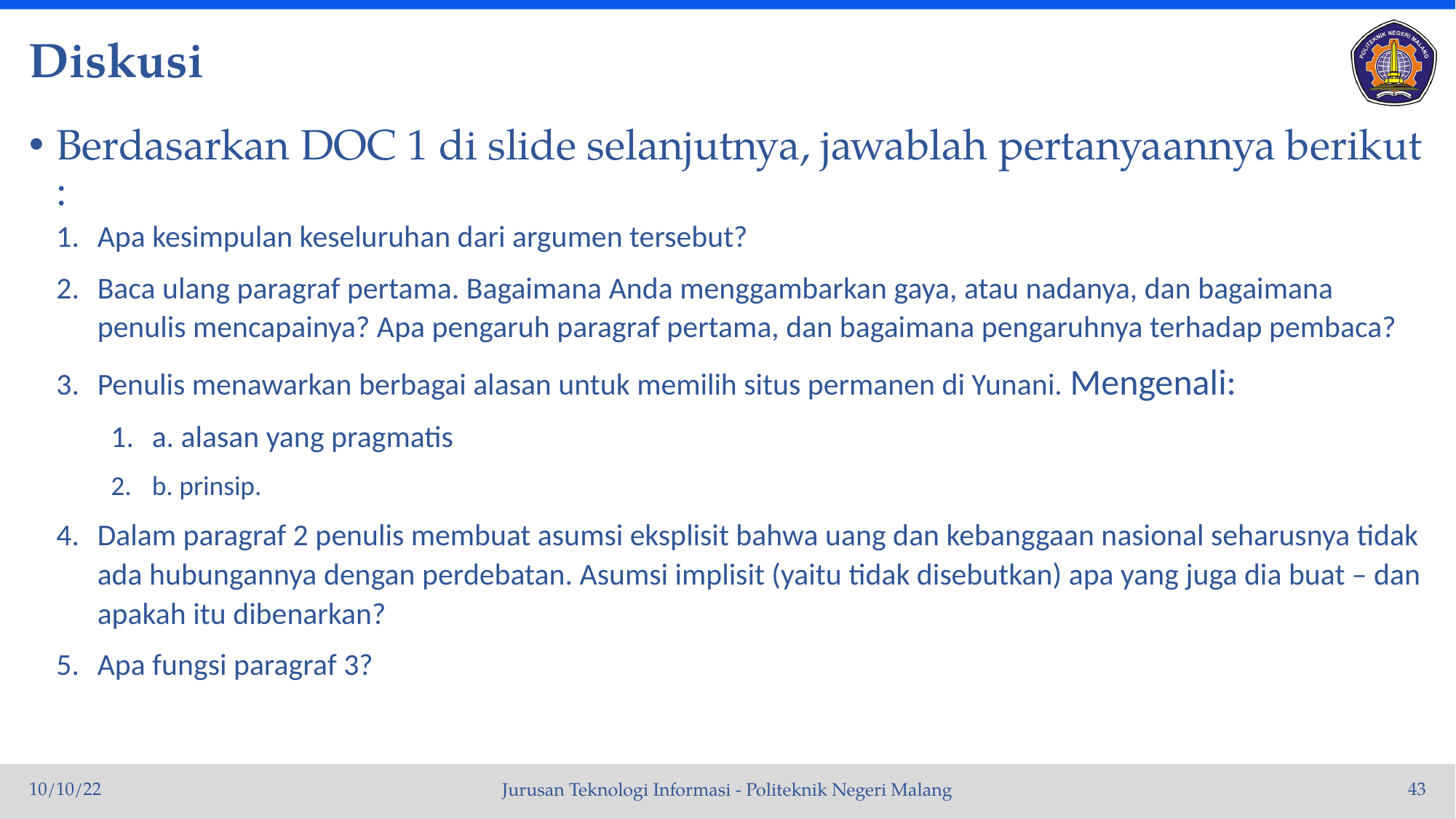

# Diskusi
Berdasarkan DOC 1 di slide selanjutnya, jawablah pertanyaannya berikut :
Apa kesimpulan keseluruhan dari argumen tersebut?
Baca ulang paragraf pertama. Bagaimana Anda menggambarkan gaya, atau nadanya, dan bagaimana penulis mencapainya? Apa pengaruh paragraf pertama, dan bagaimana pengaruhnya terhadap pembaca?
Penulis menawarkan berbagai alasan untuk memilih situs permanen di Yunani. Mengenali:
a. alasan yang pragmatis
b. prinsip.
Dalam paragraf 2 penulis membuat asumsi eksplisit bahwa uang dan kebanggaan nasional seharusnya tidak ada hubungannya dengan perdebatan. Asumsi implisit (yaitu tidak disebutkan) apa yang juga dia buat – dan apakah itu dibenarkan?
Apa fungsi paragraf 3?

10/10/22
43
Jurusan Teknologi Informasi - Politeknik Negeri Malang